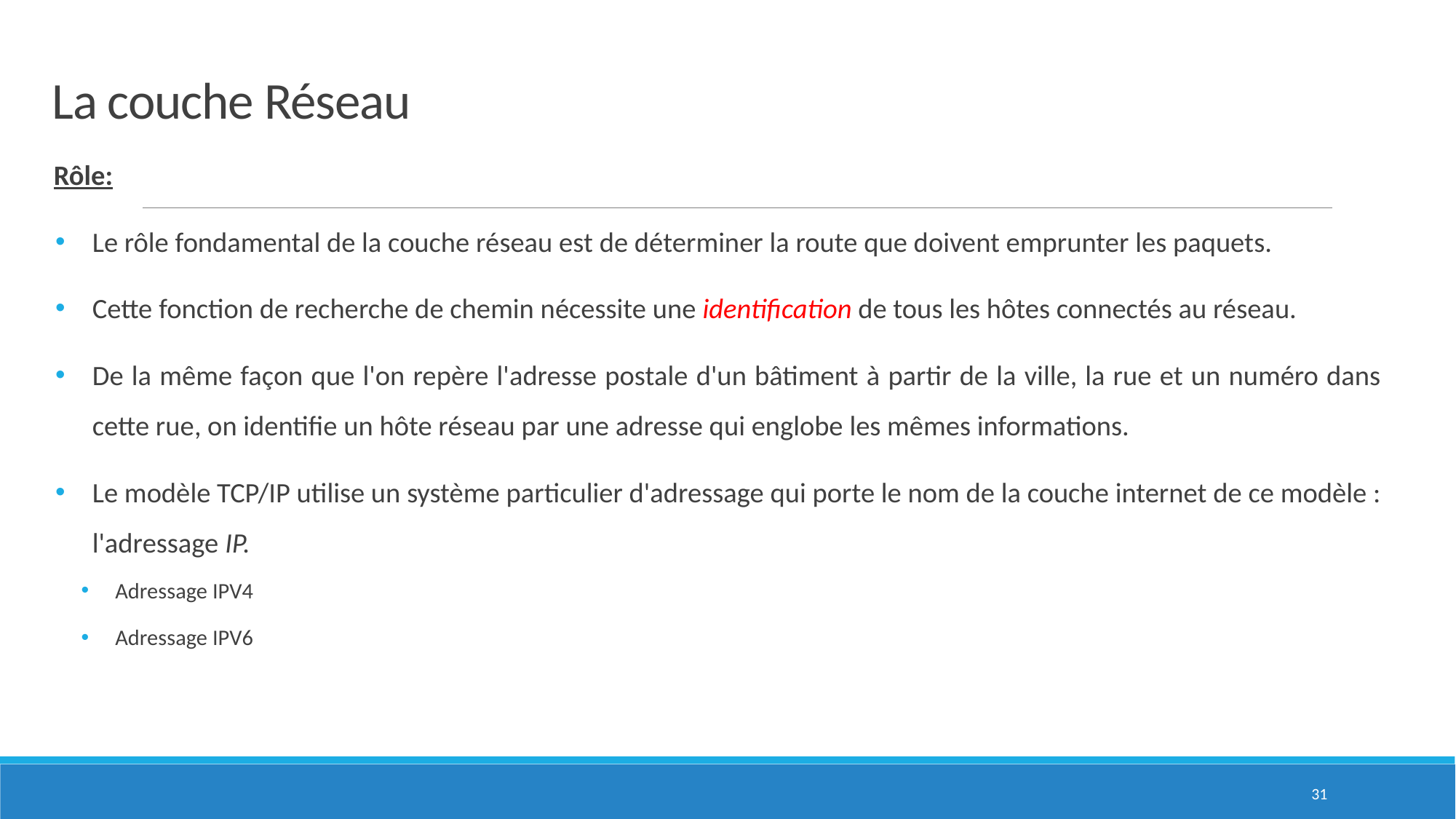

# La couche Réseau
Rôle:
Le rôle fondamental de la couche réseau est de déterminer la route que doivent emprunter les paquets.
Cette fonction de recherche de chemin nécessite une identification de tous les hôtes connectés au réseau.
De la même façon que l'on repère l'adresse postale d'un bâtiment à partir de la ville, la rue et un numéro dans cette rue, on identifie un hôte réseau par une adresse qui englobe les mêmes informations.
Le modèle TCP/IP utilise un système particulier d'adressage qui porte le nom de la couche internet de ce modèle : l'adressage IP.
Adressage IPV4
Adressage IPV6
31